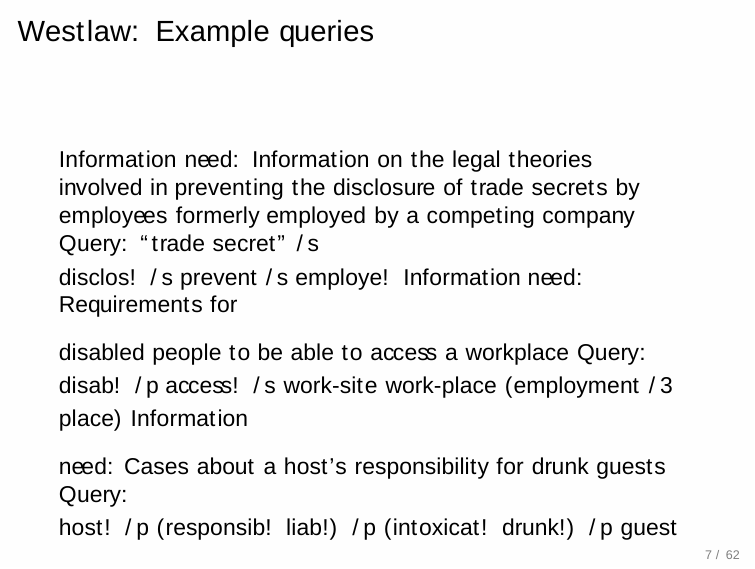

# Westlaw:  Example queries
Information need:  Information on the legal theories involved in preventing the disclosure of trade secrets by employees formerly employed by a competing company Query:  “trade secret” /s
disclos!  /s prevent /s employe!  Information need:  Requirements for

disabled people to be able to access a workplace Query:  disab!  /p access!  /s work-site work-place (employment /3 place) Information

need:  Cases about a host’s responsibility for drunk guests Query:
host!  /p (responsib!  liab!)  /p (intoxicat!  drunk!)  /p guest
7 / 62